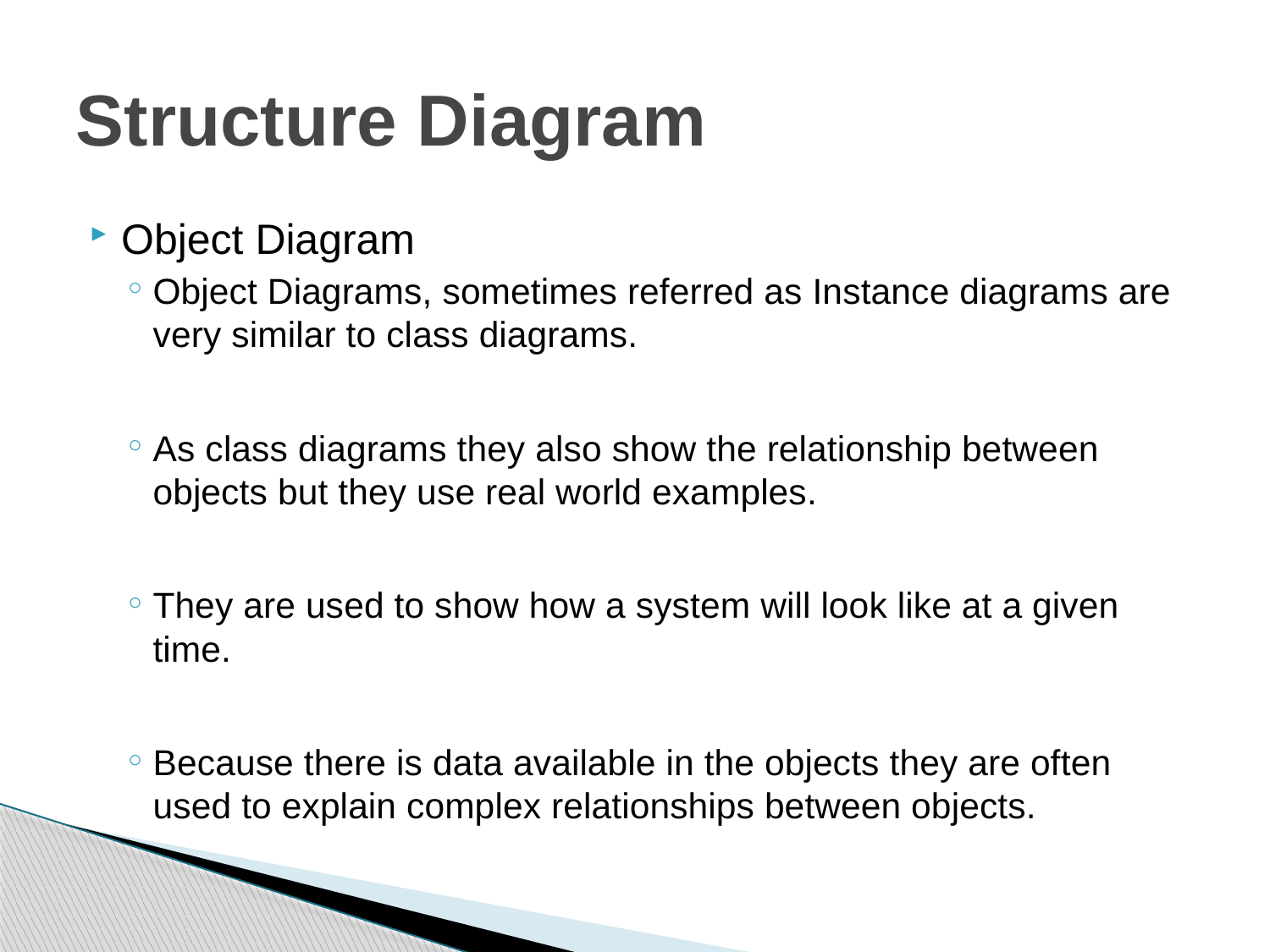

# Structure Diagram
Object Diagram
Object Diagrams, sometimes referred as Instance diagrams are very similar to class diagrams.

As class diagrams they also show the relationship between objects but they use real world examples.

They are used to show how a system will look like at a given time.

Because there is data available in the objects they are often used to explain complex relationships between objects.